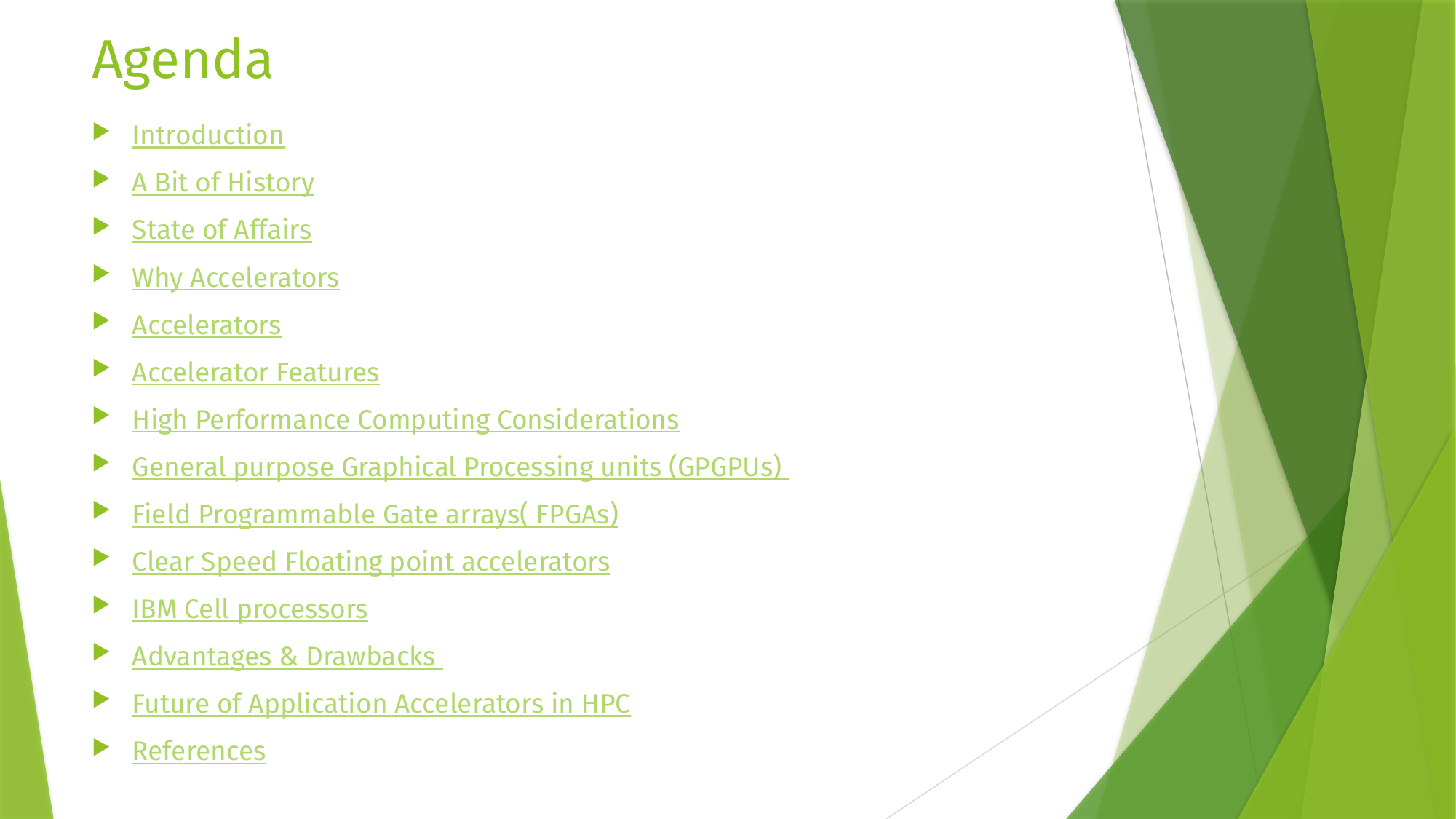

# Agenda
Introduction
A Bit of History
State of Affairs
Why Accelerators
Accelerators
Accelerator Features
High Performance Computing Considerations
General purpose Graphical Processing units (GPGPUs)
Field Programmable Gate arrays( FPGAs)
Clear Speed Floating point accelerators
IBM Cell processors
Advantages & Drawbacks
Future of Application Accelerators in HPC
References